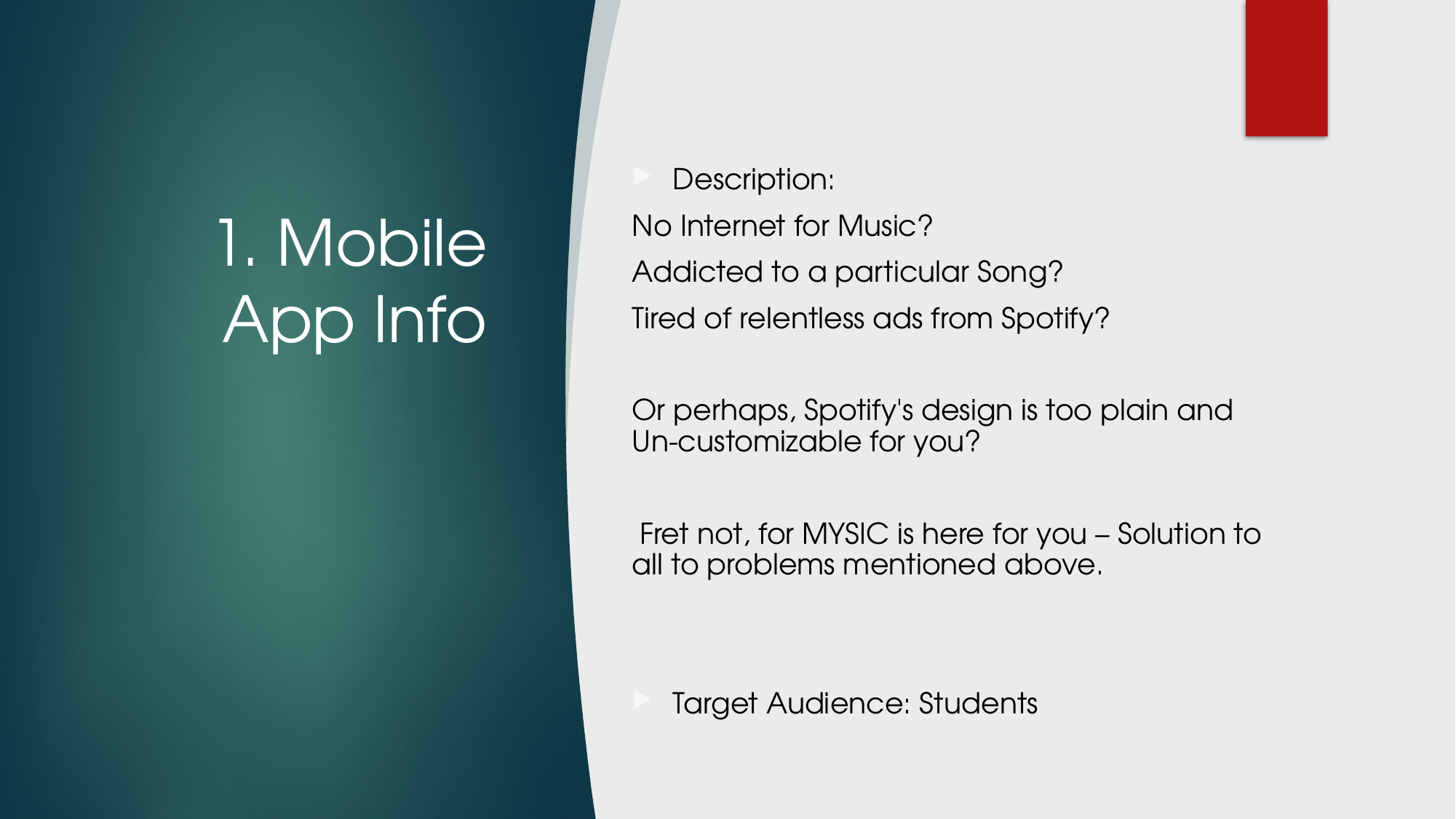

Description:
No Internet for Music?
Addicted to a particular Song?
Tired of relentless ads from Spotify?

Or perhaps, Spotify's design is too plain and Un-customizable for you?

 Fret not, for MYSIC is here for you – Solution to all to problems mentioned above.

Target Audience: Students
# 1. Mobile App Info